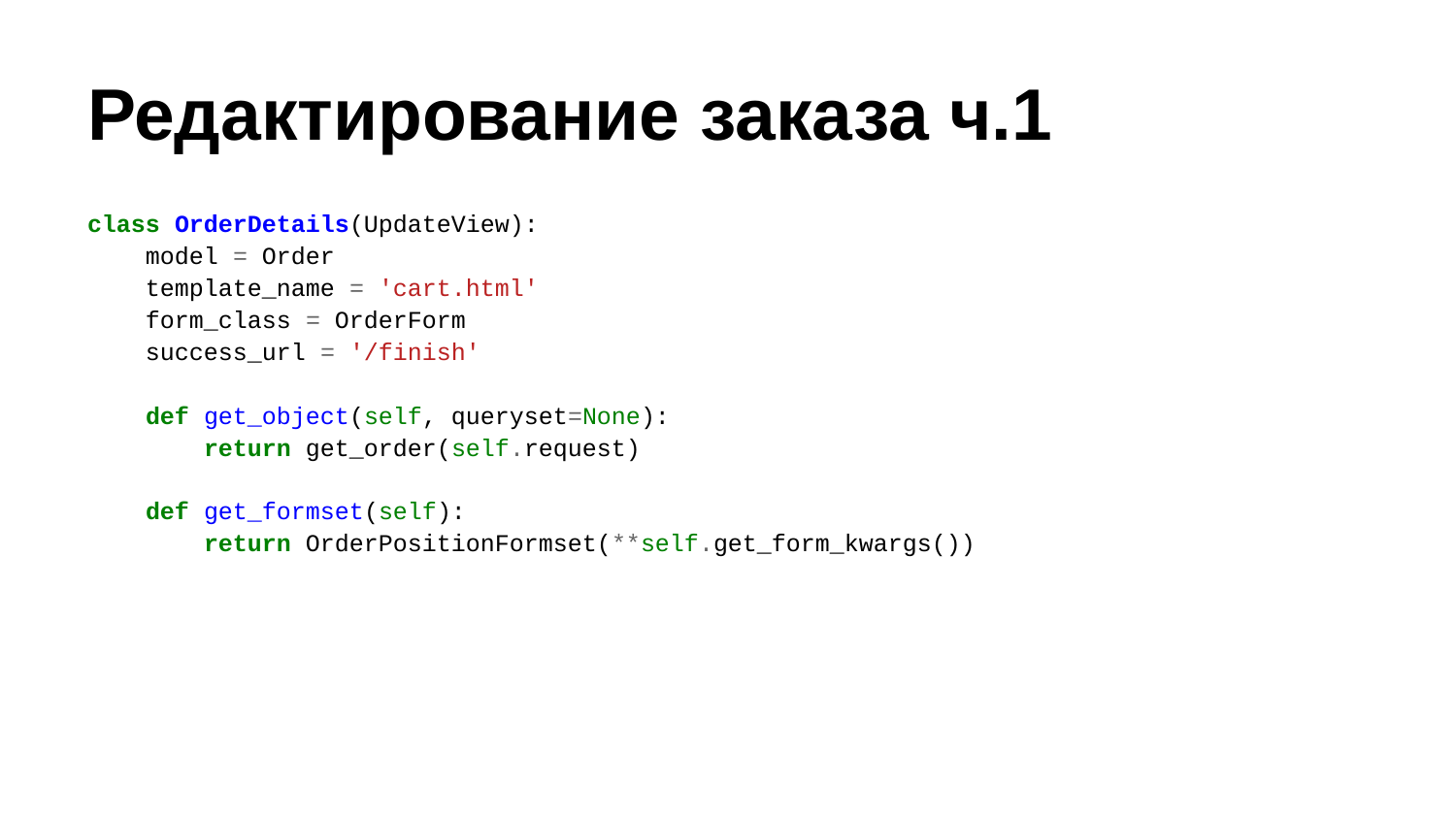

# Редактирование заказа ч.1
class OrderDetails(UpdateView):
    model = Order
    template_name = 'cart.html'
    form_class = OrderForm
    success_url = '/finish'
    def get_object(self, queryset=None):
        return get_order(self.request)
    def get_formset(self):
        return OrderPositionFormset(**self.get_form_kwargs())